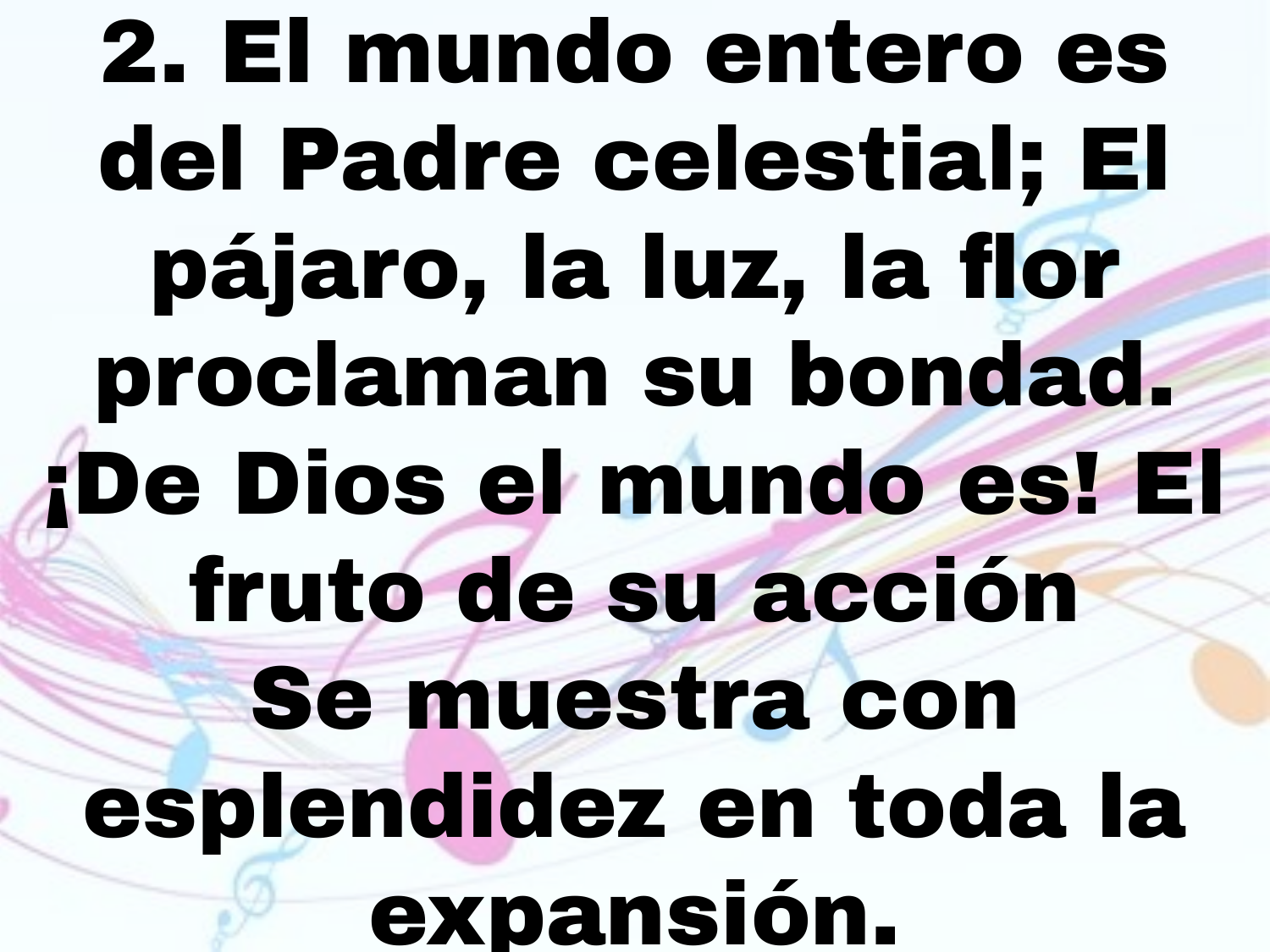

2. El mundo entero es del Padre celestial; El pájaro, la luz, la flor proclaman su bondad. ¡De Dios el mundo es! El fruto de su acción
Se muestra con esplendidez en toda la expansión.